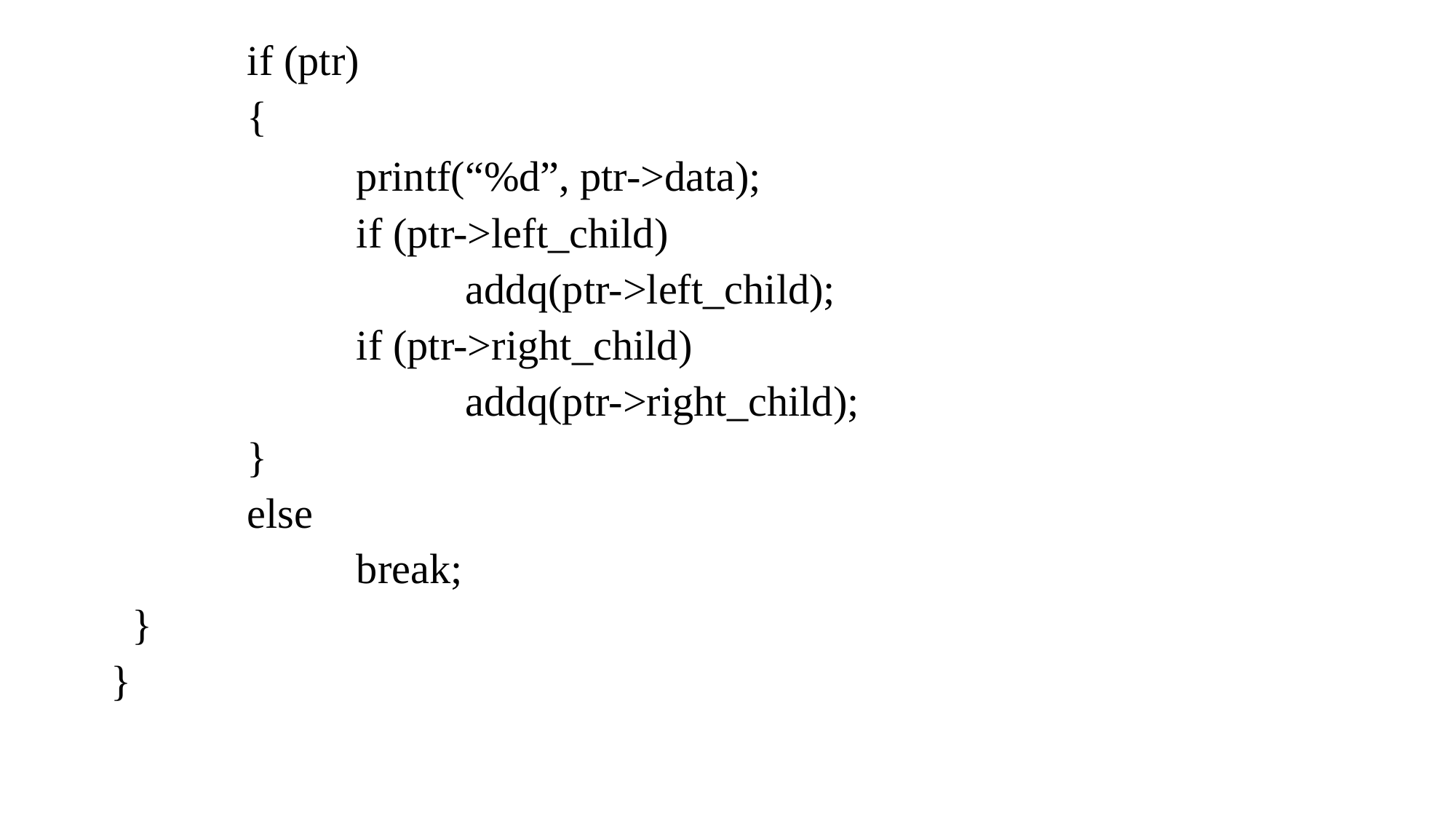

if (ptr)
		{
      		printf(“%d”, ptr->data);
      		if (ptr->left_child)
        			addq(ptr->left_child);
      		if (ptr->right_child)
        			addq(ptr->right_child);
    	}
    	else
			break;
  }
}